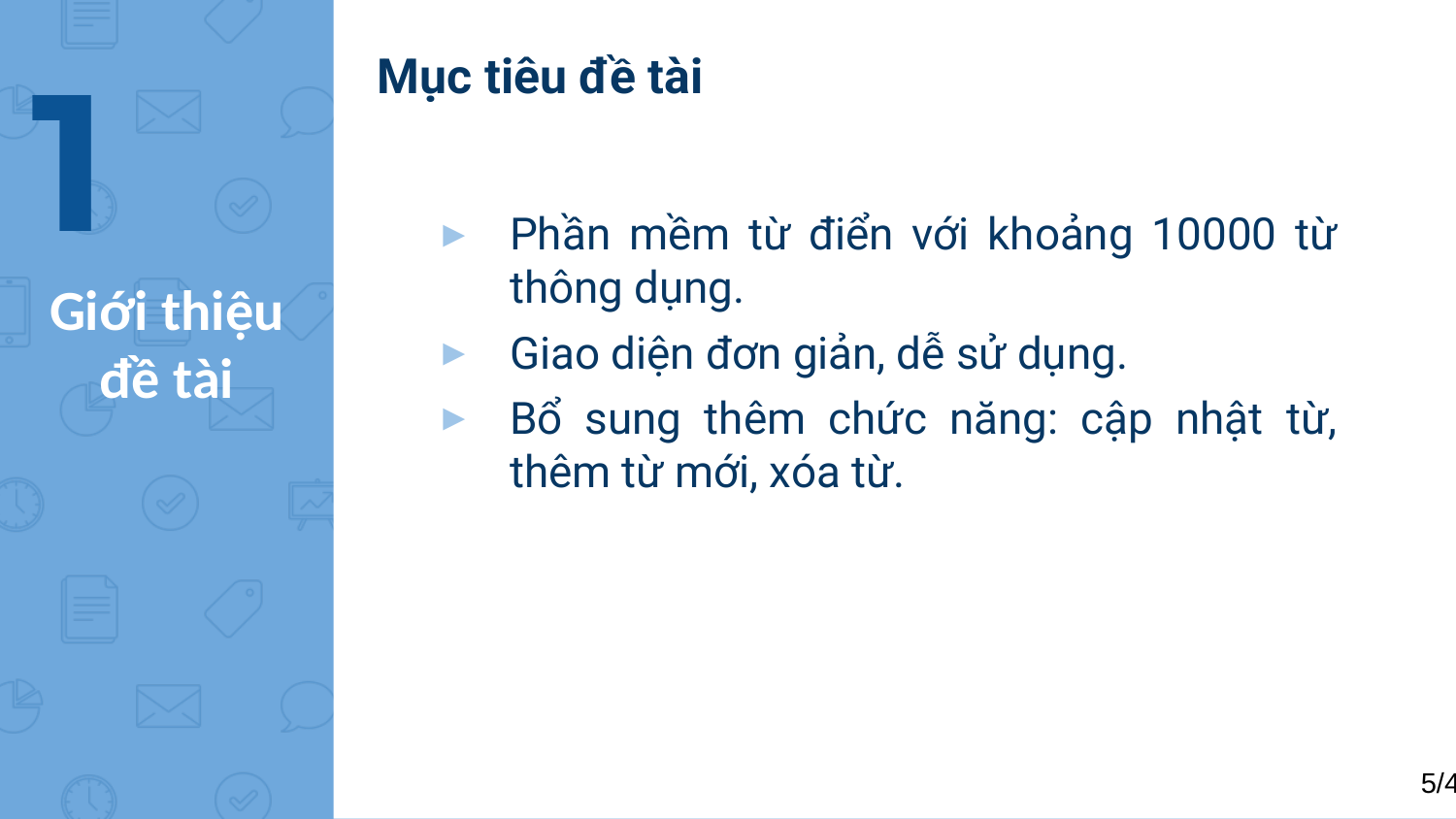

1
Mục tiêu đề tài

Phần mềm từ điển với khoảng 10000 từ thông dụng.
Giao diện đơn giản, dễ sử dụng.
Bổ sung thêm chức năng: cập nhật từ, thêm từ mới, xóa từ.

# Giới thiệu đề tài
5/40